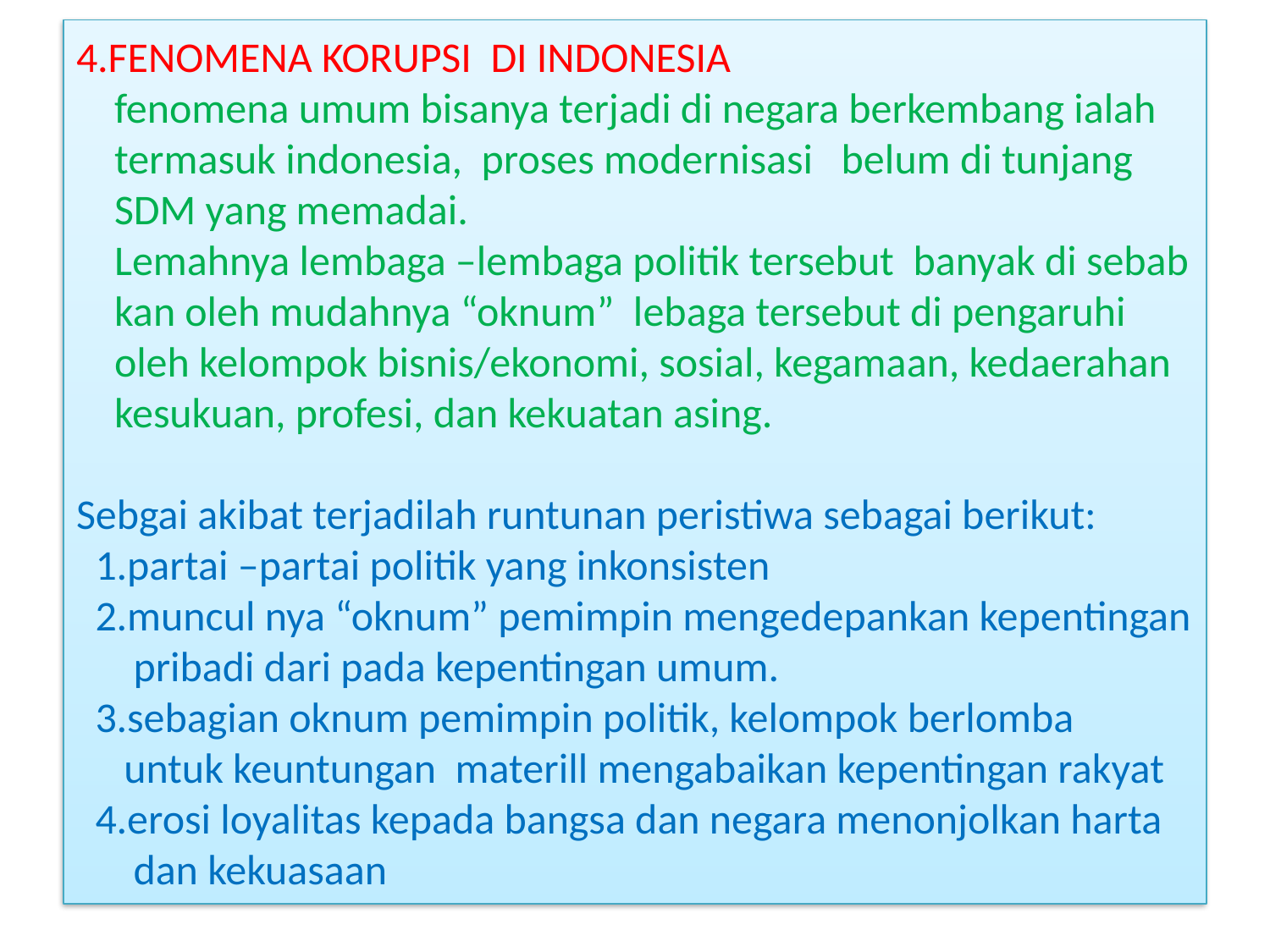

# 4.FENOMENA KORUPSI  DI INDONESIA fenomena umum bisanya terjadi di negara berkembang ialah termasuk indonesia,  proses modernisasi   belum di tunjang SDM yang memadai. Lemahnya lembaga –lembaga politik tersebut  banyak di sebab kan oleh mudahnya “oknum”  lebaga tersebut di pengaruhi oleh kelompok bisnis/ekonomi, sosial, kegamaan, kedaerahan kesukuan, profesi, dan kekuatan asing. Sebgai akibat terjadilah runtunan peristiwa sebagai berikut: 1.partai –partai politik yang inkonsisten 2.muncul nya “oknum” pemimpin mengedepankan kepentingan pribadi dari pada kepentingan umum. 3.sebagian oknum pemimpin politik, kelompok berlomba untuk keuntungan  materill mengabaikan kepentingan rakyat 4.erosi loyalitas kepada bangsa dan negara menonjolkan harta dan kekuasaan